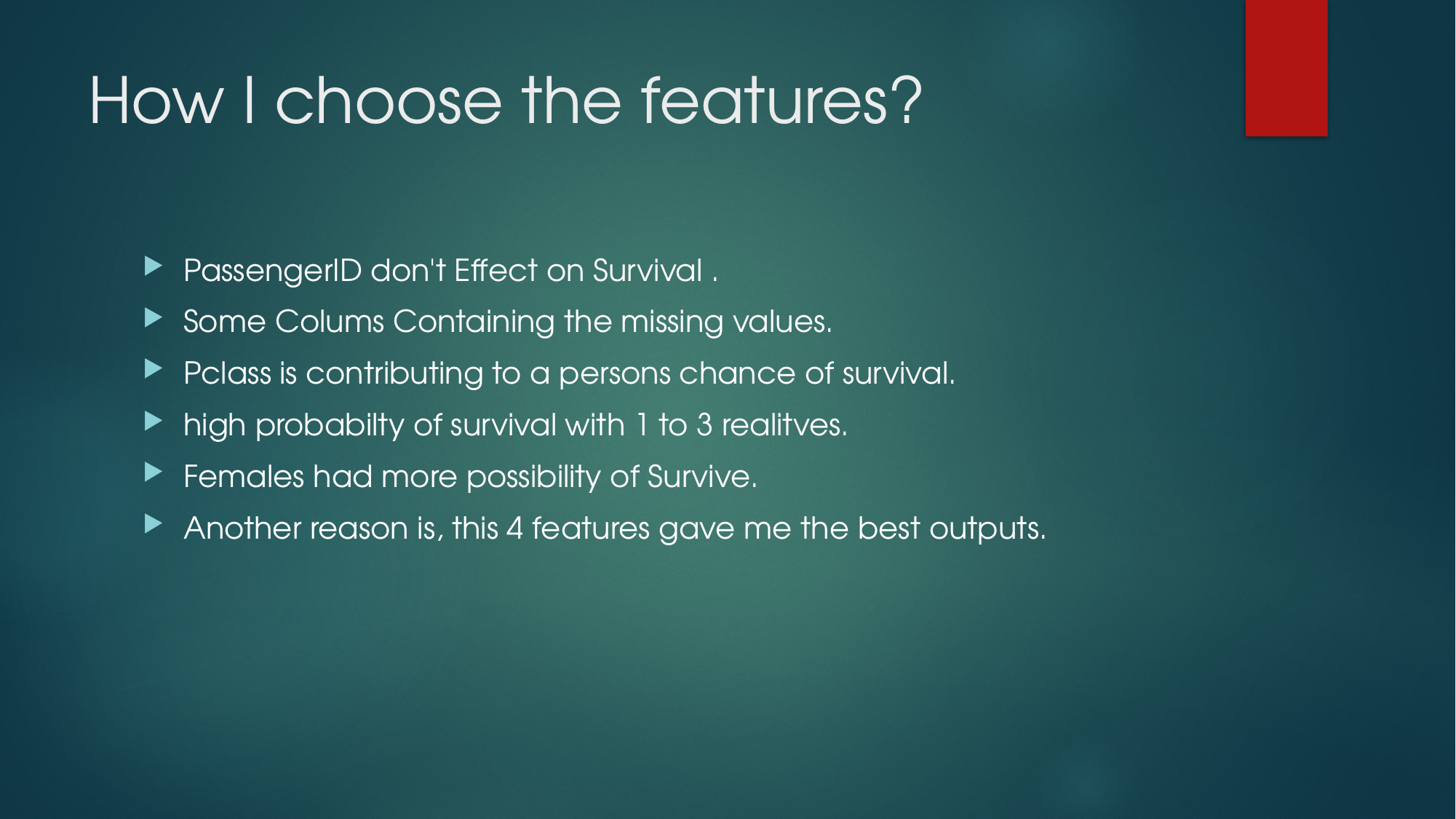

# How I choose the features?
PassengerID don't Effect on Survival .
Some Colums Containing the missing values.
Pclass is contributing to a persons chance of survival.
high probabilty of survival with 1 to 3 realitves.
Females had more possibility of Survive.
Another reason is, this 4 features gave me the best outputs.